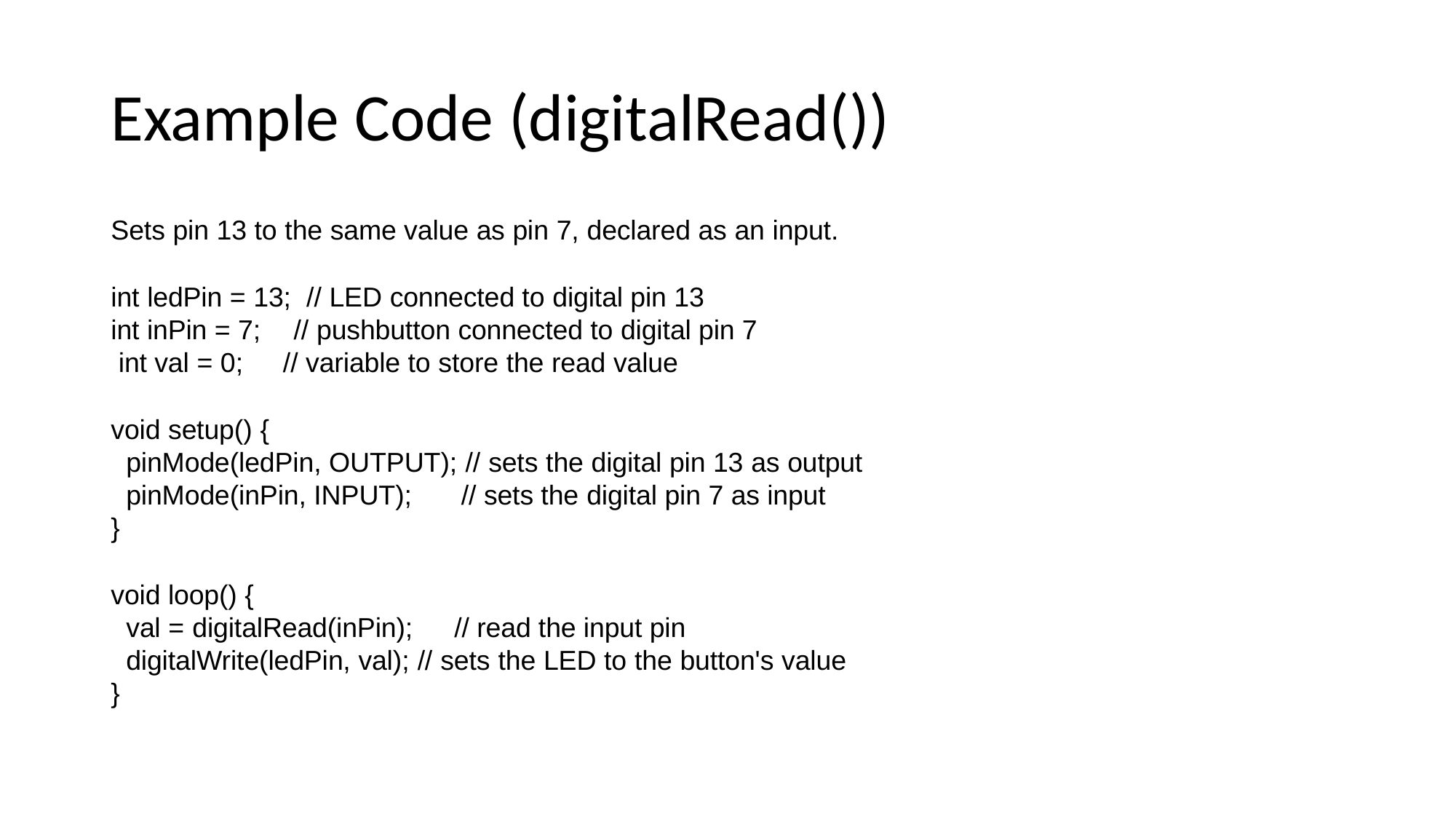

# Example Code (digitalRead())
Sets pin 13 to the same value as pin 7, declared as an input.

int ledPin = 13;  // LED connected to digital pin 13
int inPin = 7;		// pushbutton connected to digital pin 7  int val = 0;	// variable to store the read value

void setup() {
pinMode(ledPin, OUTPUT); // sets the digital pin 13 as output  pinMode(inPin, INPUT);	// sets the digital pin 7 as input
}

void loop() {
val = digitalRead(inPin);	// read the input pin  digitalWrite(ledPin, val); // sets the LED to the button's value
}